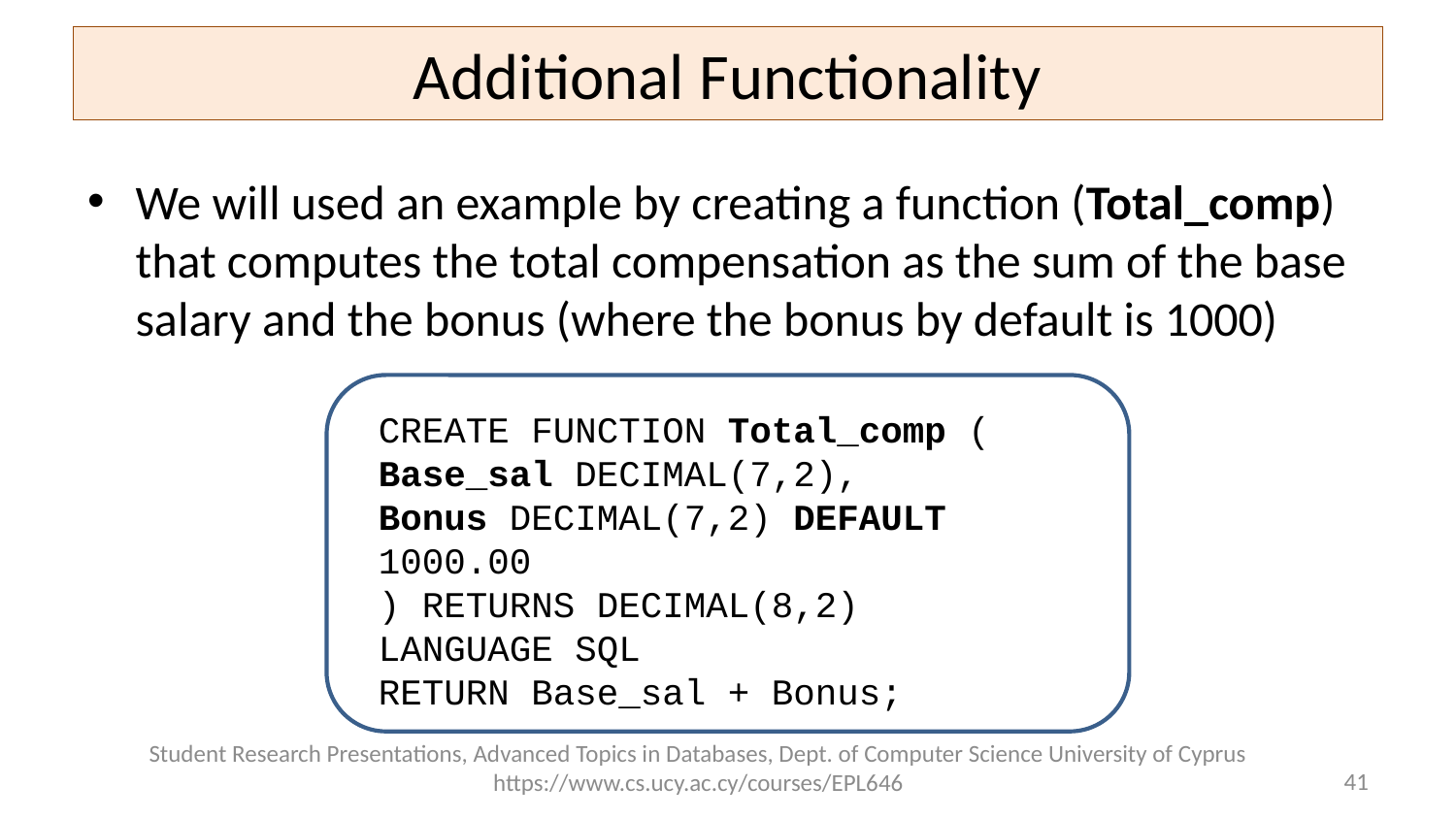

# Additional Functionality
We will used an example by creating a function (Total_comp) that computes the total compensation as the sum of the base salary and the bonus (where the bonus by default is 1000)

CREATE FUNCTION Total_comp (
Base_sal DECIMAL(7,2),
Bonus DECIMAL(7,2) DEFAULT 1000.00
) RETURNS DECIMAL(8,2)
LANGUAGE SQL
RETURN Base_sal + Bonus;
Student Research Presentations, Advanced Topics in Databases, Dept. of Computer Science University of Cyprus https://www.cs.ucy.ac.cy/courses/EPL646
41